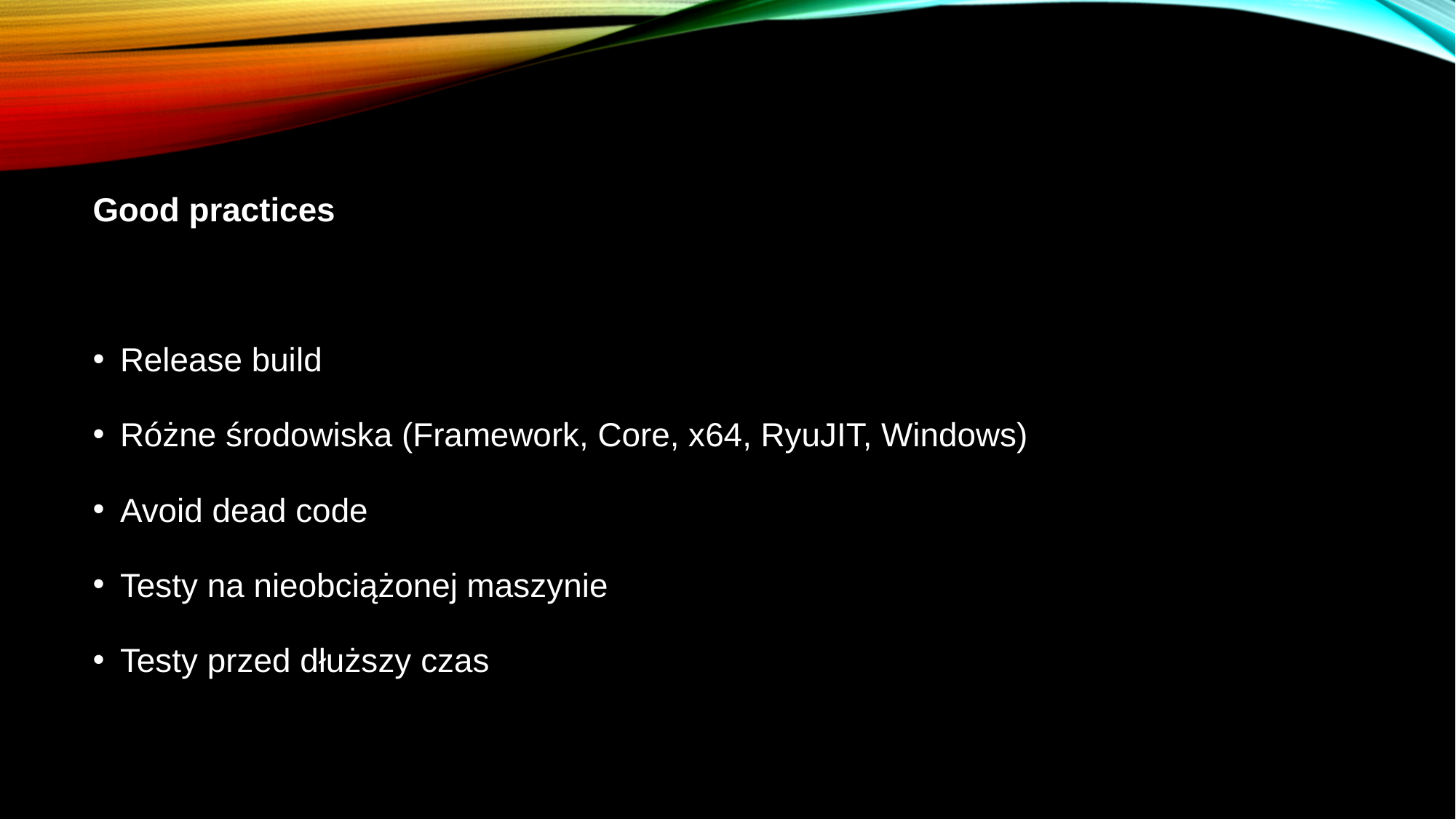

Good practices

Release build
Różne środowiska (Framework, Core, x64, RyuJIT, Windows)
Avoid dead code
Testy na nieobciążonej maszynie
Testy przed dłuższy czas